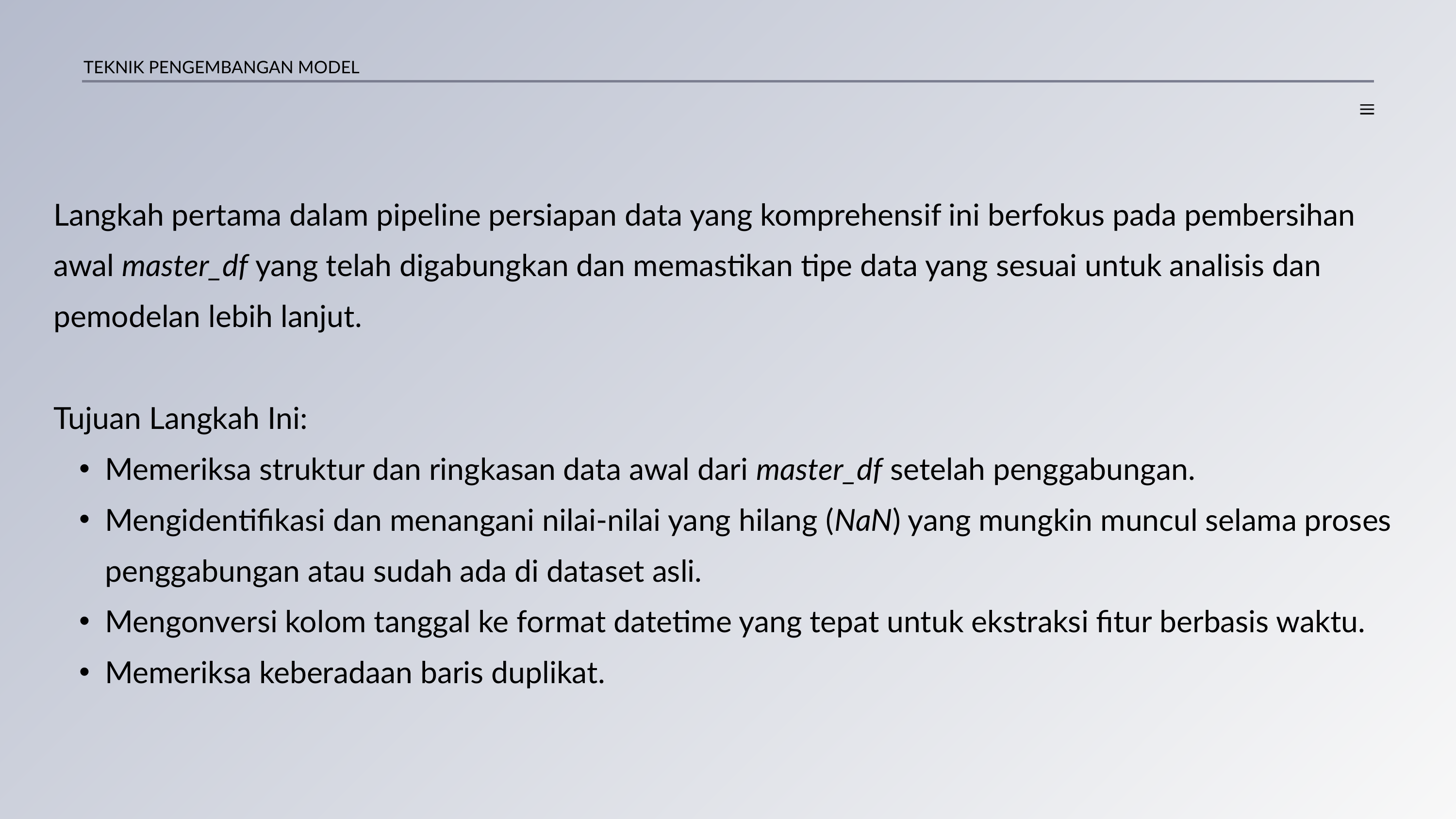

TEKNIK PENGEMBANGAN MODEL

Langkah pertama dalam pipeline persiapan data yang komprehensif ini berfokus pada pembersihan awal master_df yang telah digabungkan dan memastikan tipe data yang sesuai untuk analisis dan pemodelan lebih lanjut.

Tujuan Langkah Ini:
Memeriksa struktur dan ringkasan data awal dari master_df setelah penggabungan.
Mengidentifikasi dan menangani nilai-nilai yang hilang (NaN) yang mungkin muncul selama proses penggabungan atau sudah ada di dataset asli.
Mengonversi kolom tanggal ke format datetime yang tepat untuk ekstraksi fitur berbasis waktu.
Memeriksa keberadaan baris duplikat.